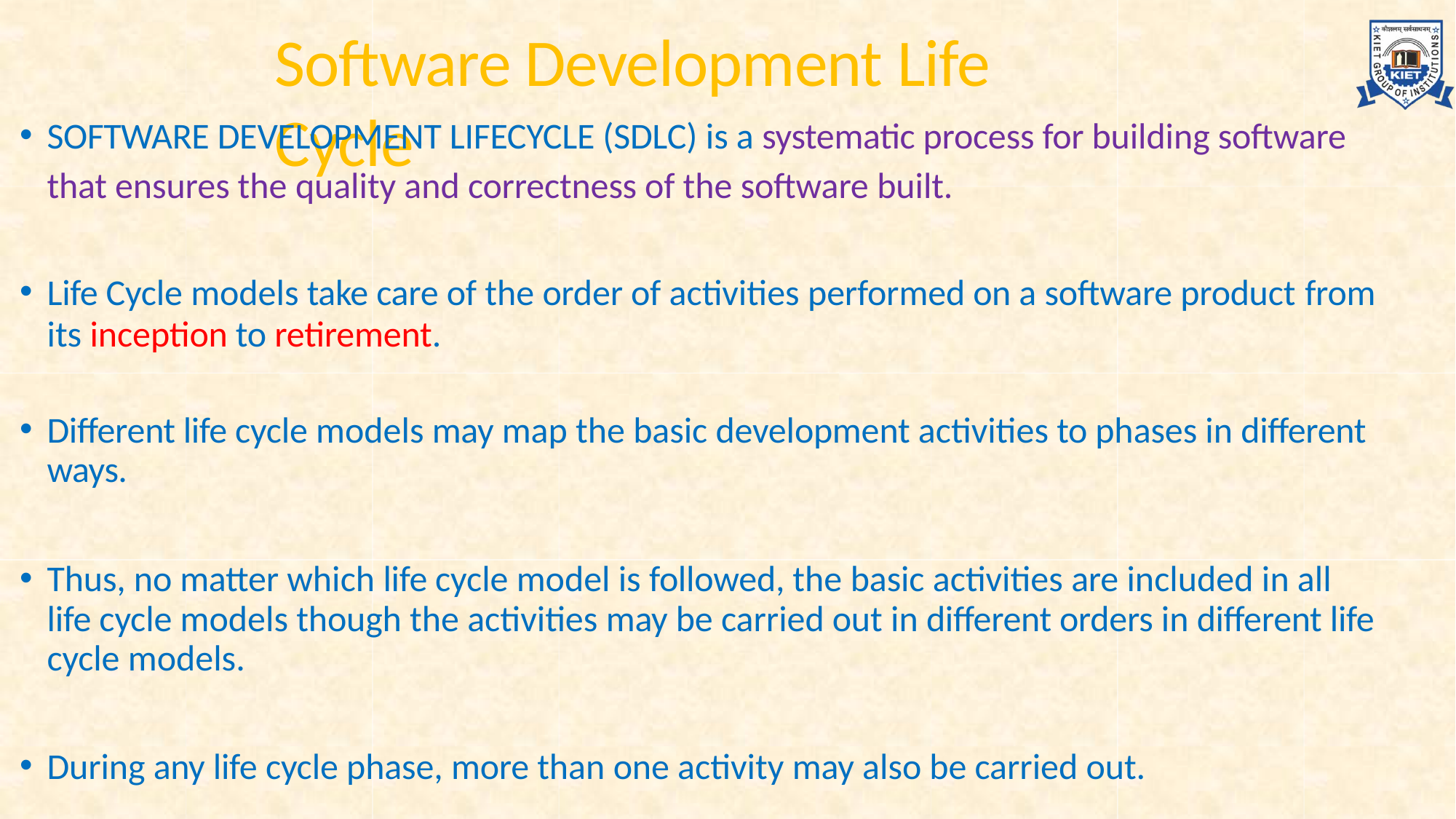

# Software Development Life Cycle
SOFTWARE DEVELOPMENT LIFECYCLE (SDLC) is a systematic process for building software  that ensures the quality and correctness of the software built.

Life Cycle models take care of the order of activities performed on a software product from
its inception to retirement.

Different life cycle models may map the basic development activities to phases in different  ways.

Thus, no matter which life cycle model is followed, the basic activities are included in all  life cycle models though the activities may be carried out in different orders in different life  cycle models.

During any life cycle phase, more than one activity may also be carried out.